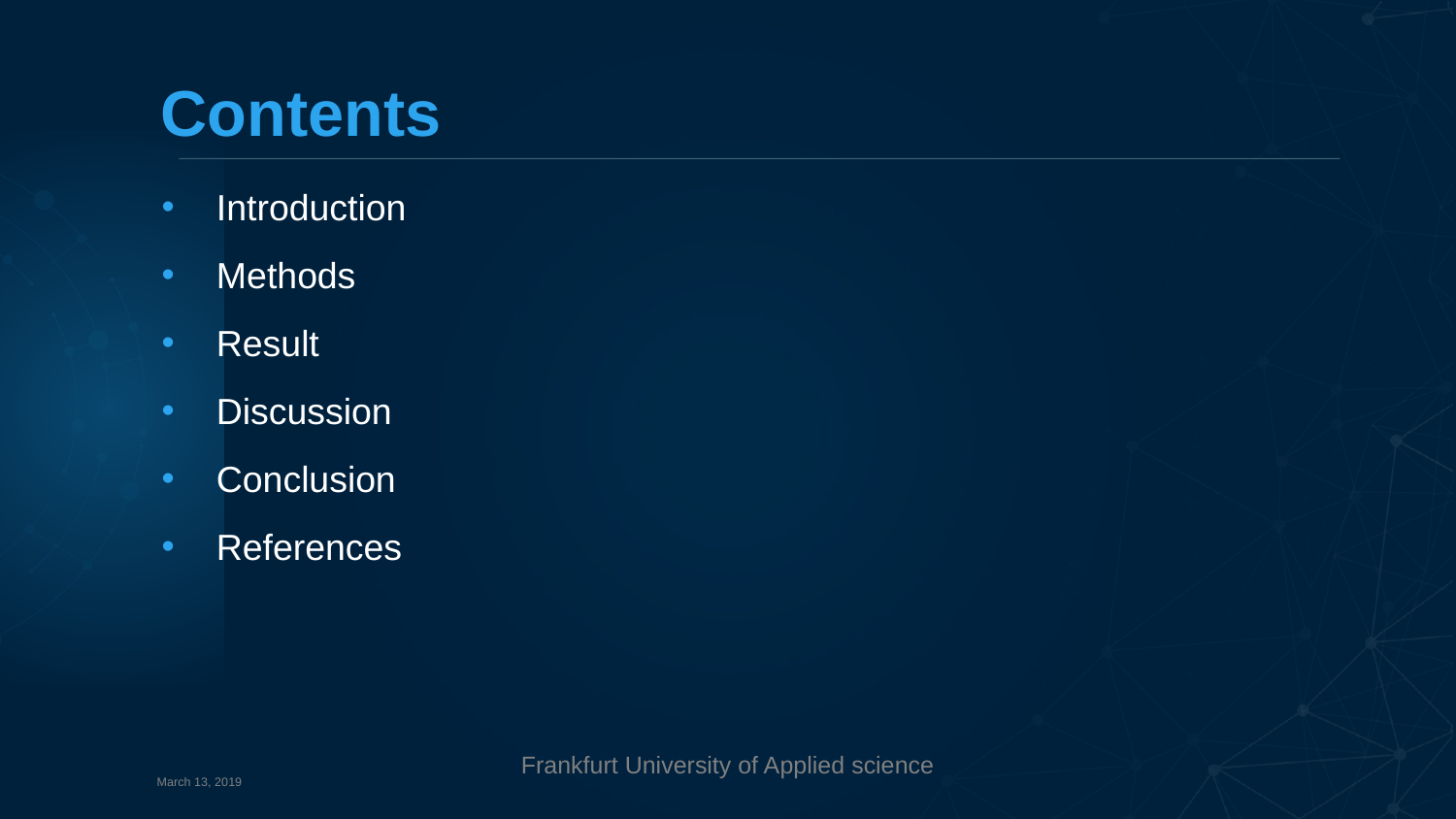

# Contents
Introduction
Methods
Result
Discussion
Conclusion
References
Frankfurt University of Applied science
March 13, 2019